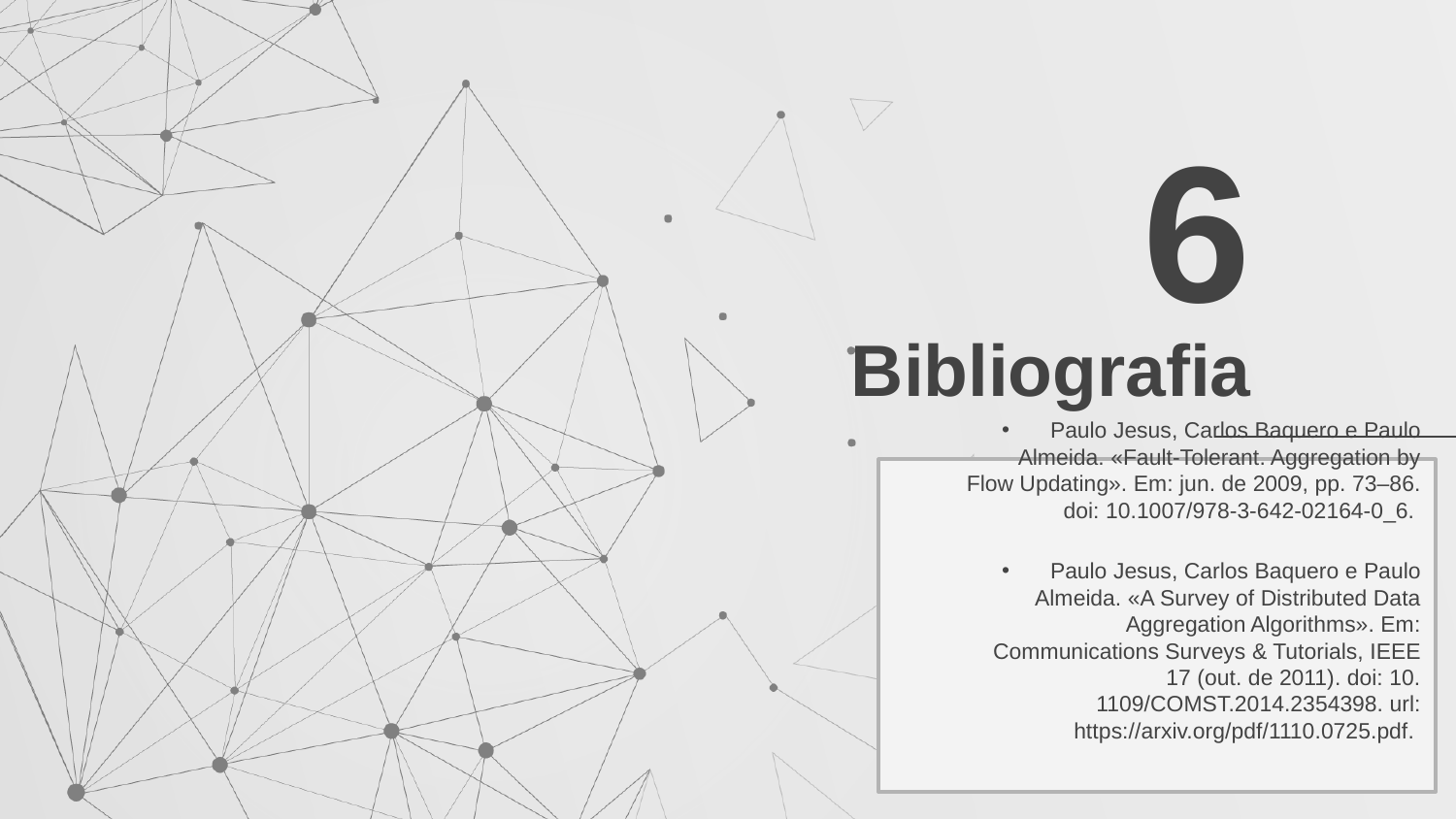

6
# Bibliografia
Paulo Jesus, Carlos Baquero e Paulo Almeida. «Fault-Tolerant. Aggregation by Flow Updating». Em: jun. de 2009, pp. 73–86. doi: 10.1007/978-3-642-02164-0_6.

Paulo Jesus, Carlos Baquero e Paulo Almeida. «A Survey of Distributed Data Aggregation Algorithms». Em: Communications Surveys & Tutorials, IEEE 17 (out. de 2011). doi: 10. 1109/COMST.2014.2354398. url: https://arxiv.org/pdf/1110.0725.pdf.